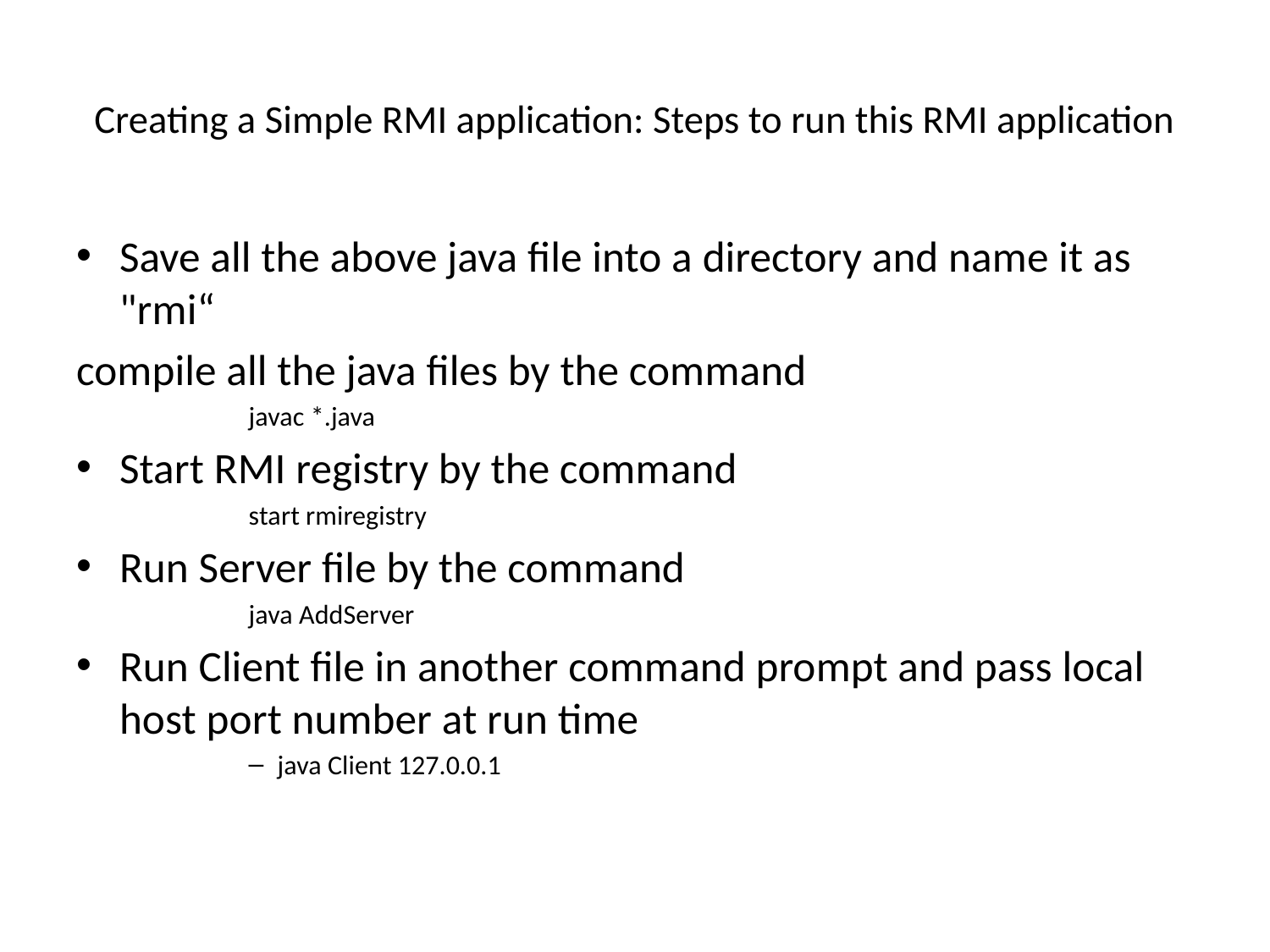

# Creating a Simple RMI application: Steps to run this RMI application
Save all the above java file into a directory and name it as "rmi“
compile all the java files by the command
javac *.java
Start RMI registry by the command
start rmiregistry
Run Server file by the command
java AddServer
Run Client file in another command prompt and pass local host port number at run time
java Client 127.0.0.1